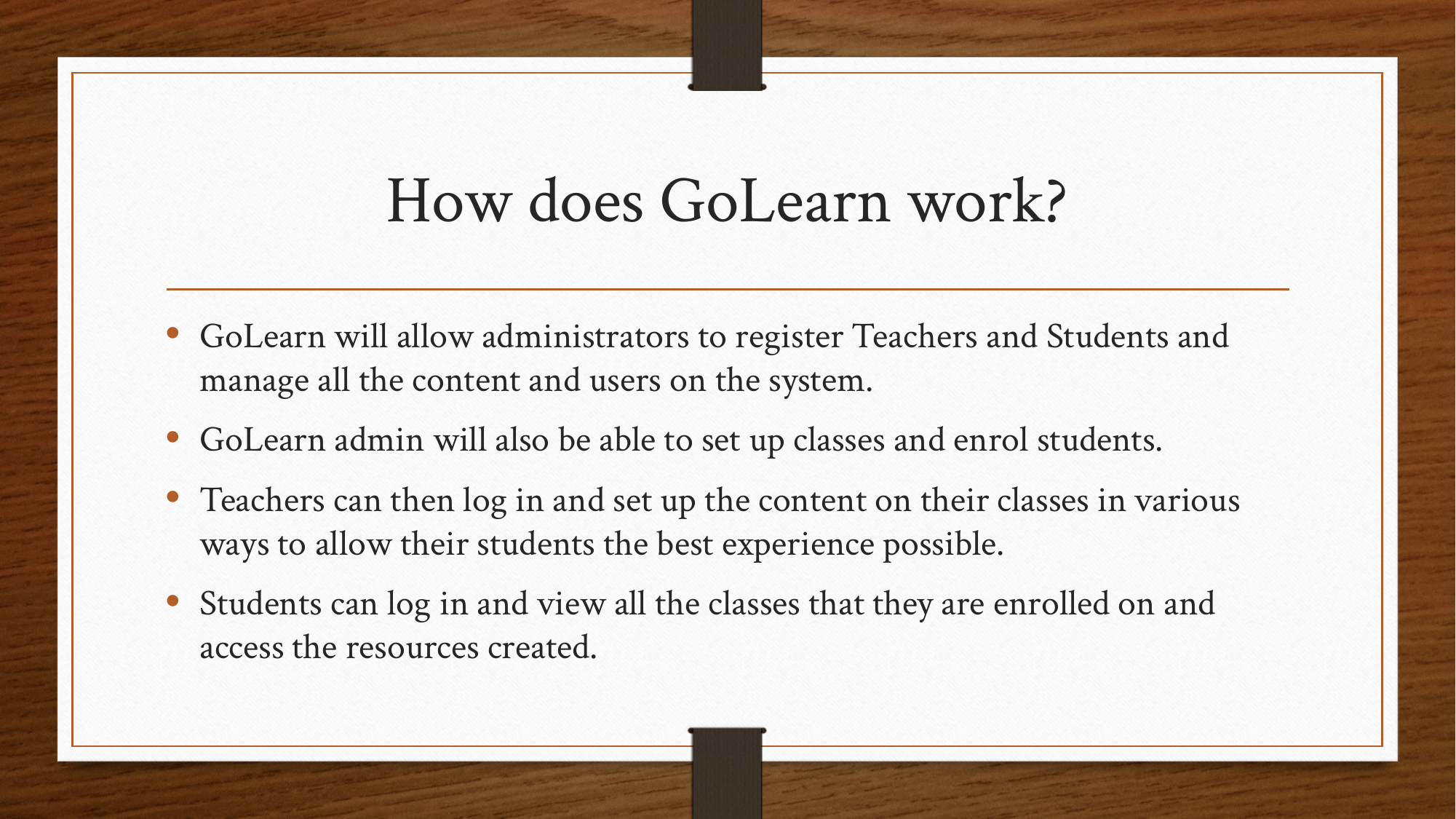

# How does GoLearn work?
GoLearn will allow administrators to register Teachers and Students and manage all the content and users on the system.
GoLearn admin will also be able to set up classes and enrol students.
Teachers can then log in and set up the content on their classes in various ways to allow their students the best experience possible.
Students can log in and view all the classes that they are enrolled on and access the resources created.